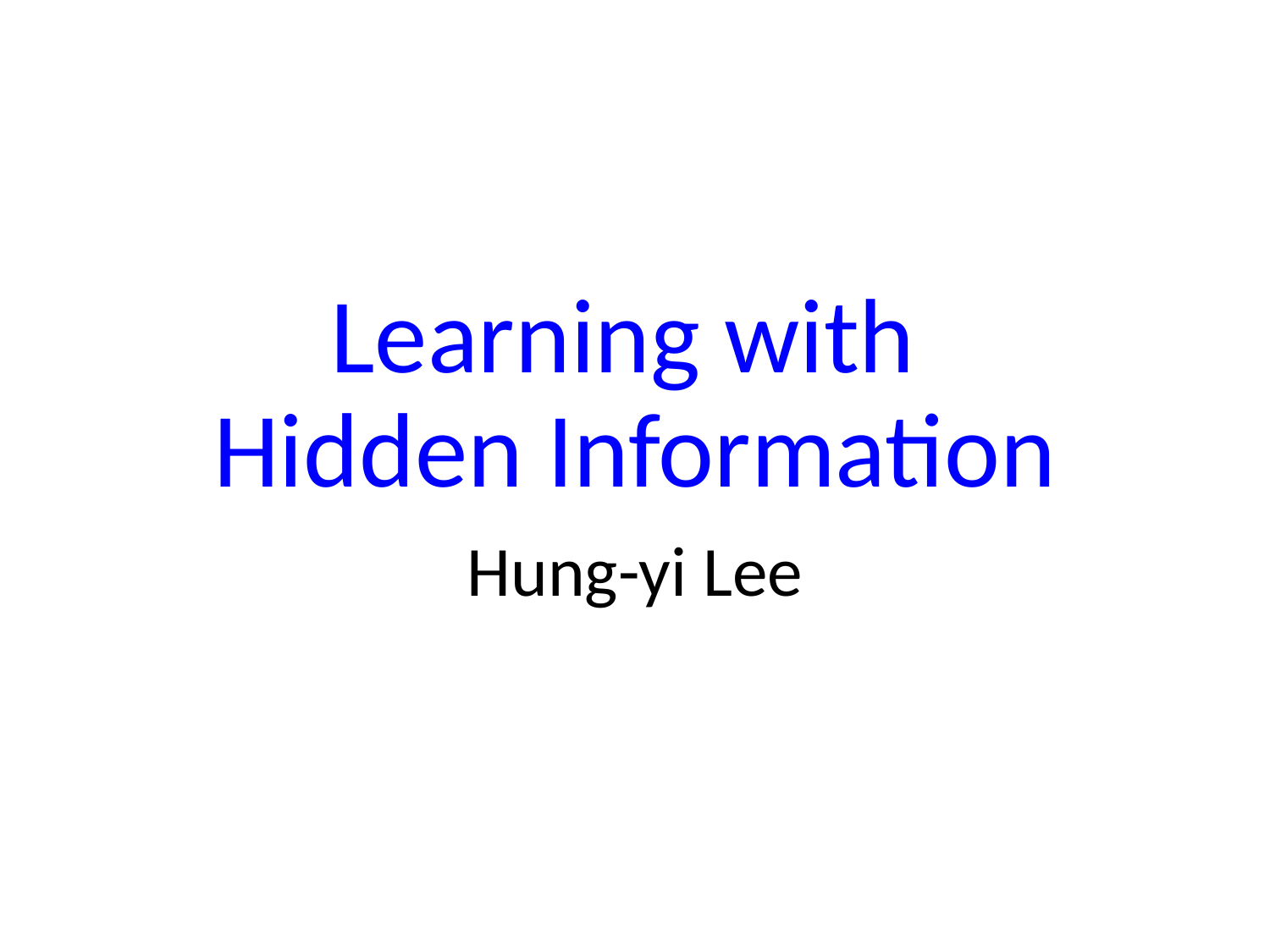

# Learning with Hidden Information
Hung-yi Lee